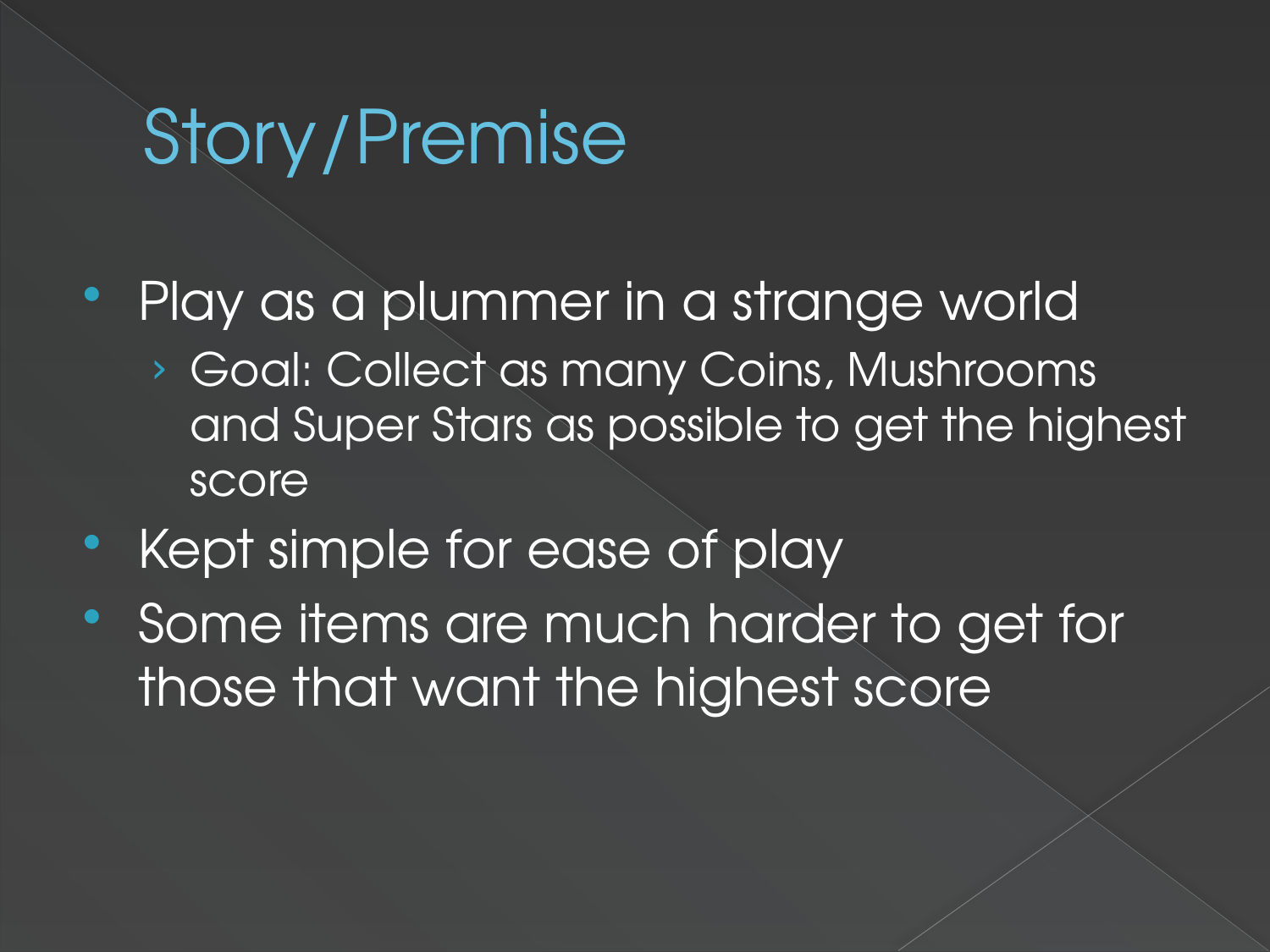

# Story/Premise
Play as a plummer in a strange world
Goal: Collect as many Coins, Mushrooms and Super Stars as possible to get the highest score
Kept simple for ease of play
Some items are much harder to get for those that want the highest score